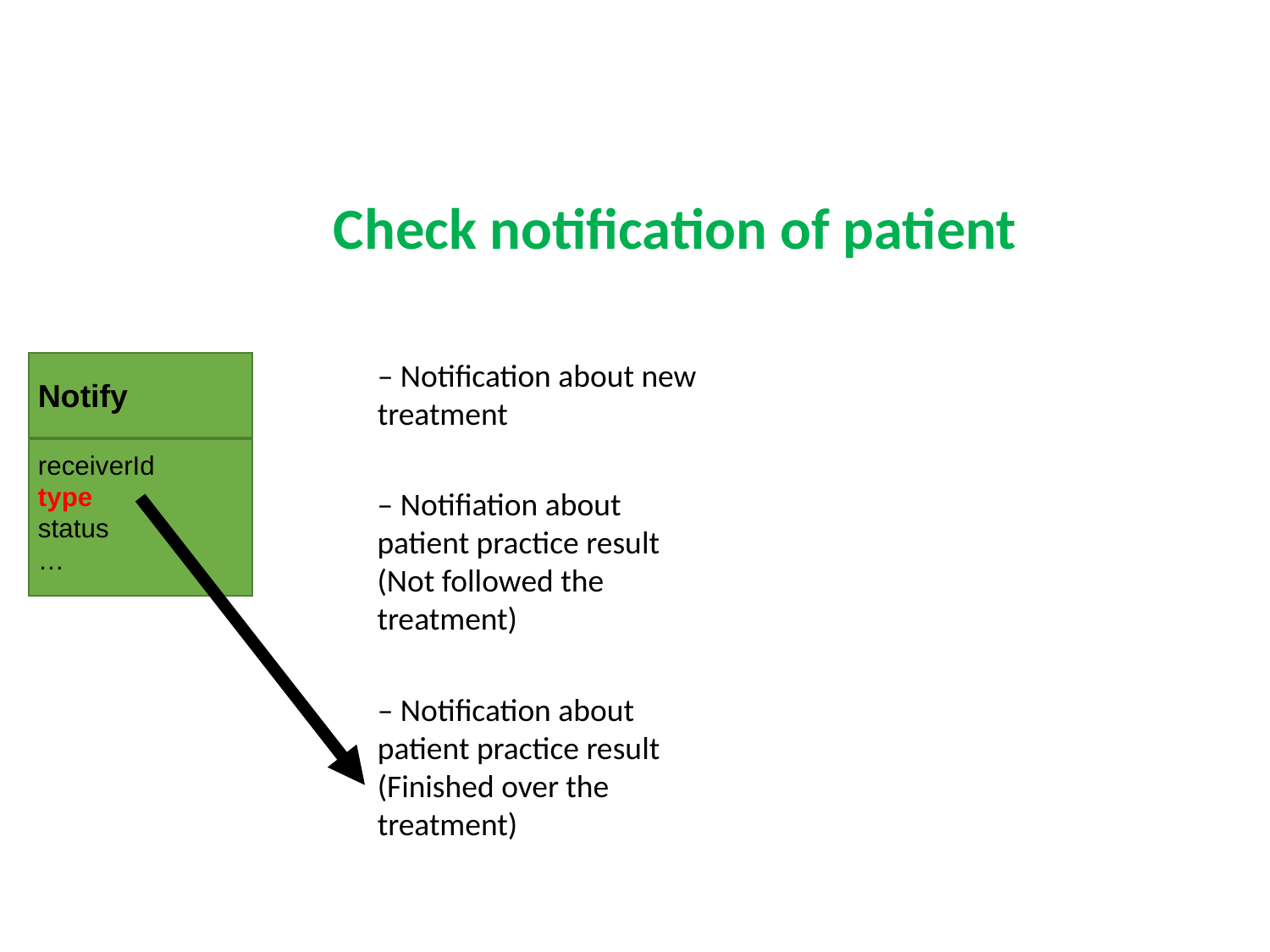

Check notification of patient
– Notification about new treatment
Notify
receiverId
type
status
…
– Notifiation about patient practice result (Not followed the treatment)
– Notification about patient practice result (Finished over the treatment)

20